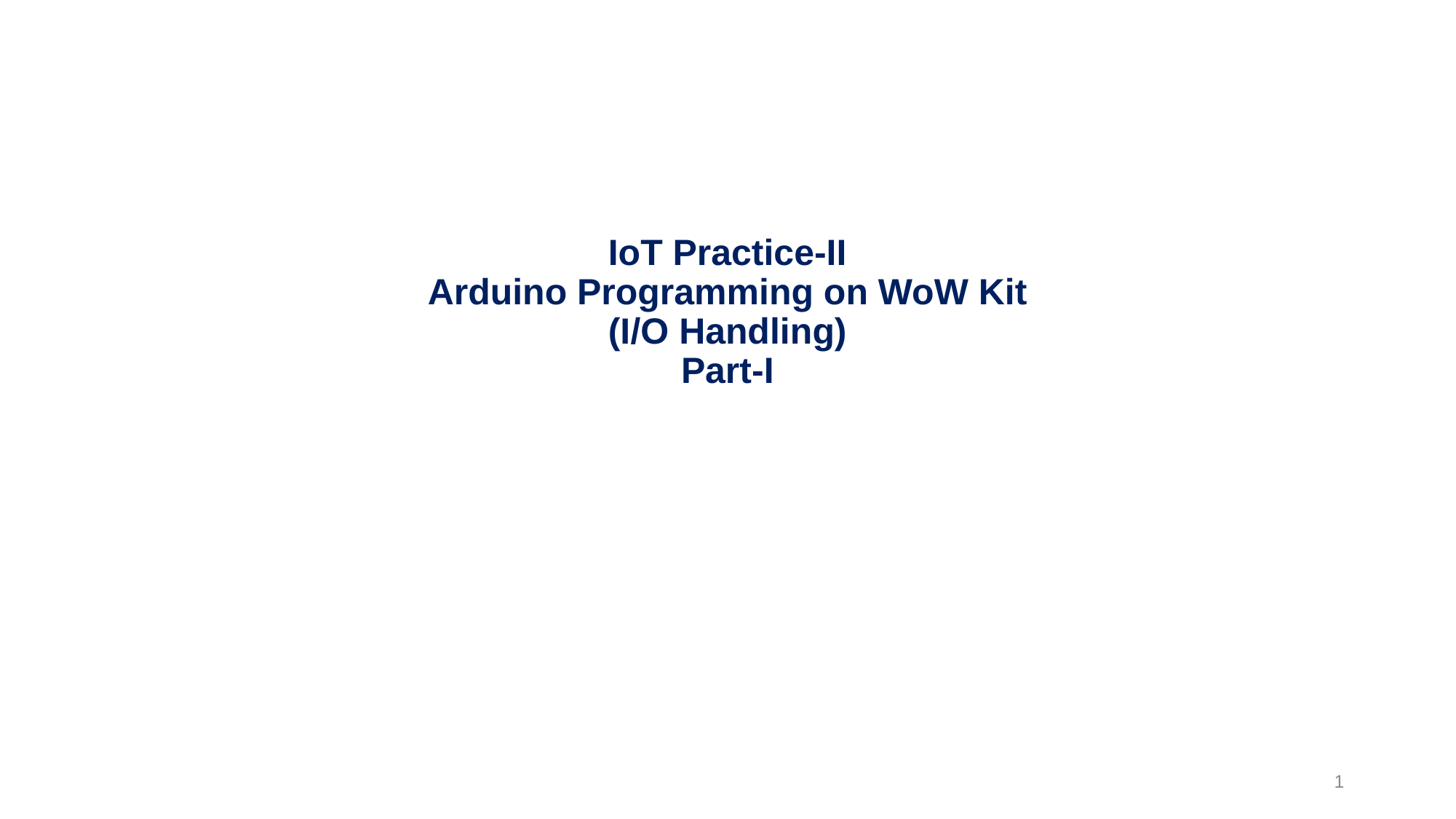

# IoT Practice-II Arduino Programming on WoW Kit (I/O Handling) Part-I
1